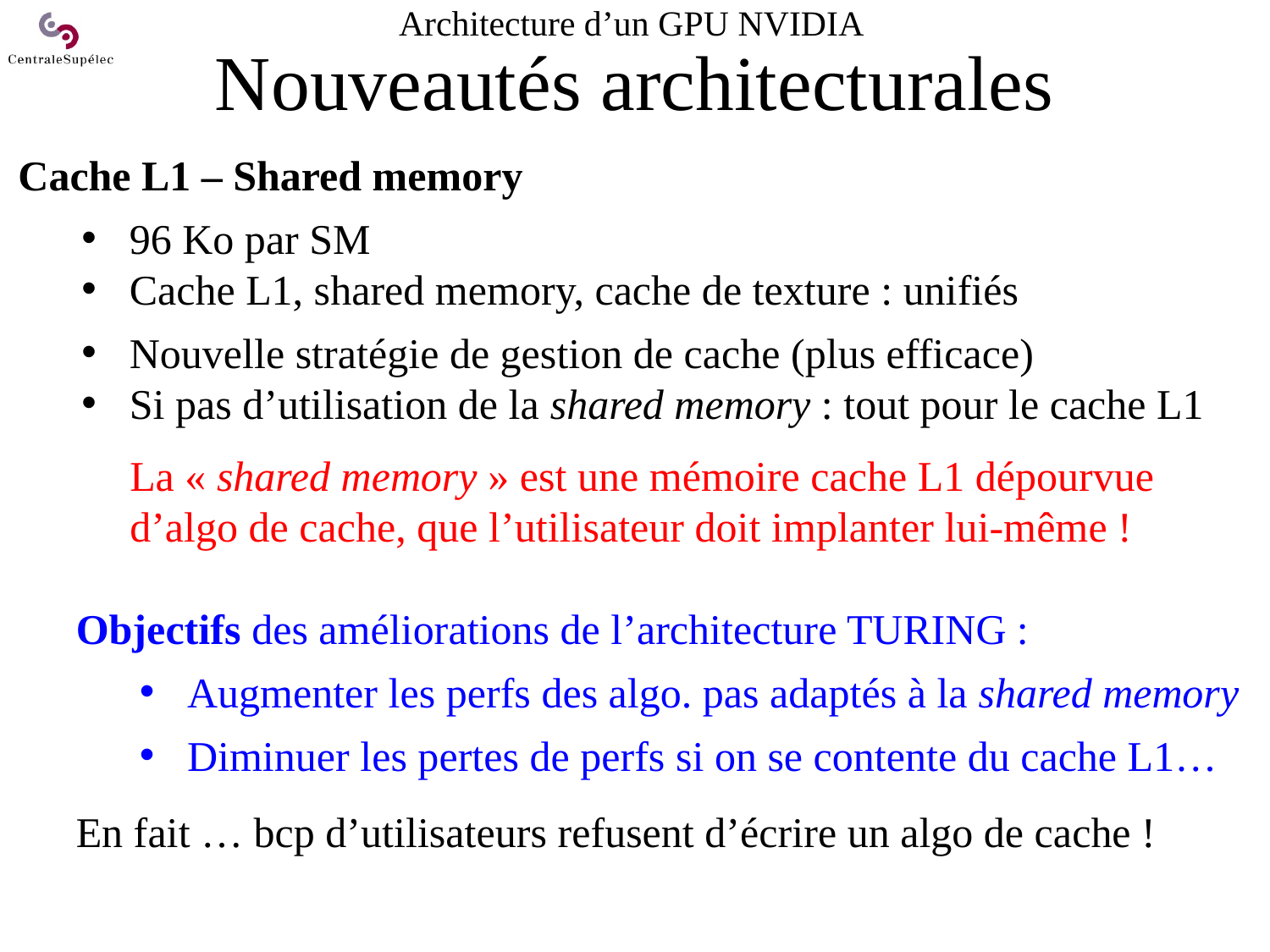

# Architecture d’un GPU NVIDIA Nouveautés architecturales
Cache L1 – Shared memory

96 Ko par SM
Cache L1, shared memory, cache de texture : unifiés

Nouvelle stratégie de gestion de cache (plus efficace)
Si pas d’utilisation de la shared memory : tout pour le cache L1
La « shared memory » est une mémoire cache L1 dépourvue d’algo de cache, que l’utilisateur doit implanter lui-même !
Objectifs des améliorations de l’architecture TURING :

Augmenter les perfs des algo. pas adaptés à la shared memory

Diminuer les pertes de perfs si on se contente du cache L1…

En fait … bcp d’utilisateurs refusent d’écrire un algo de cache !